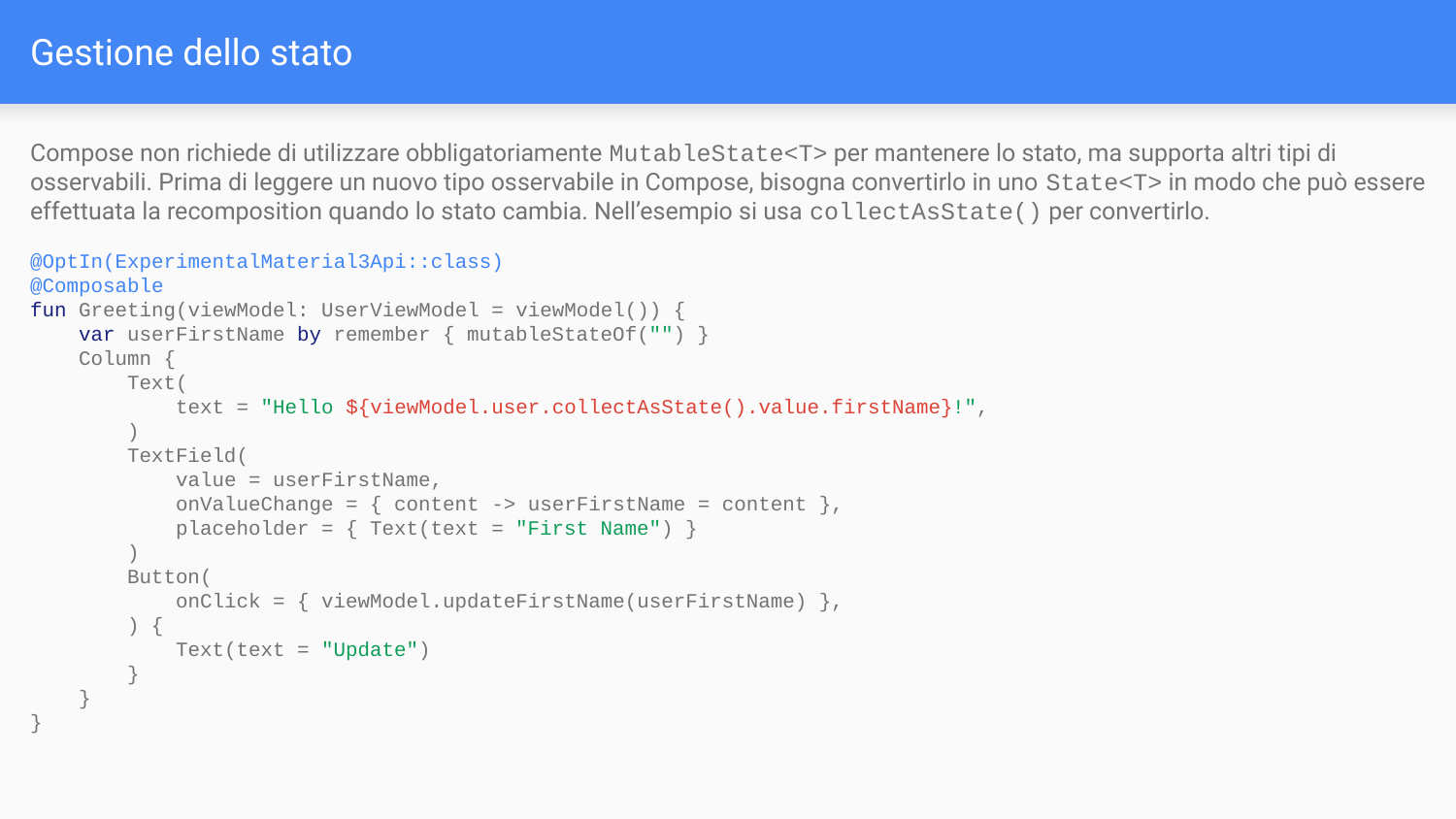

# Gestione dello stato
Compose non richiede di utilizzare obbligatoriamente MutableState<T> per mantenere lo stato, ma supporta altri tipi di osservabili. Prima di leggere un nuovo tipo osservabile in Compose, bisogna convertirlo in uno State<T> in modo che può essere effettuata la recomposition quando lo stato cambia. Nell’esempio si usa collectAsState() per convertirlo.

@OptIn(ExperimentalMaterial3Api::class)
@Composable
fun Greeting(viewModel: UserViewModel = viewModel()) {
    var userFirstName by remember { mutableStateOf("") }
    Column {
        Text(
            text = "Hello ${viewModel.user.collectAsState().value.firstName}!",
        )
        TextField(
            value = userFirstName,
            onValueChange = { content -> userFirstName = content },
            placeholder = { Text(text = "First Name") }
        )
        Button(
            onClick = { viewModel.updateFirstName(userFirstName) },
        ) {
            Text(text = "Update")
        }
    }
}